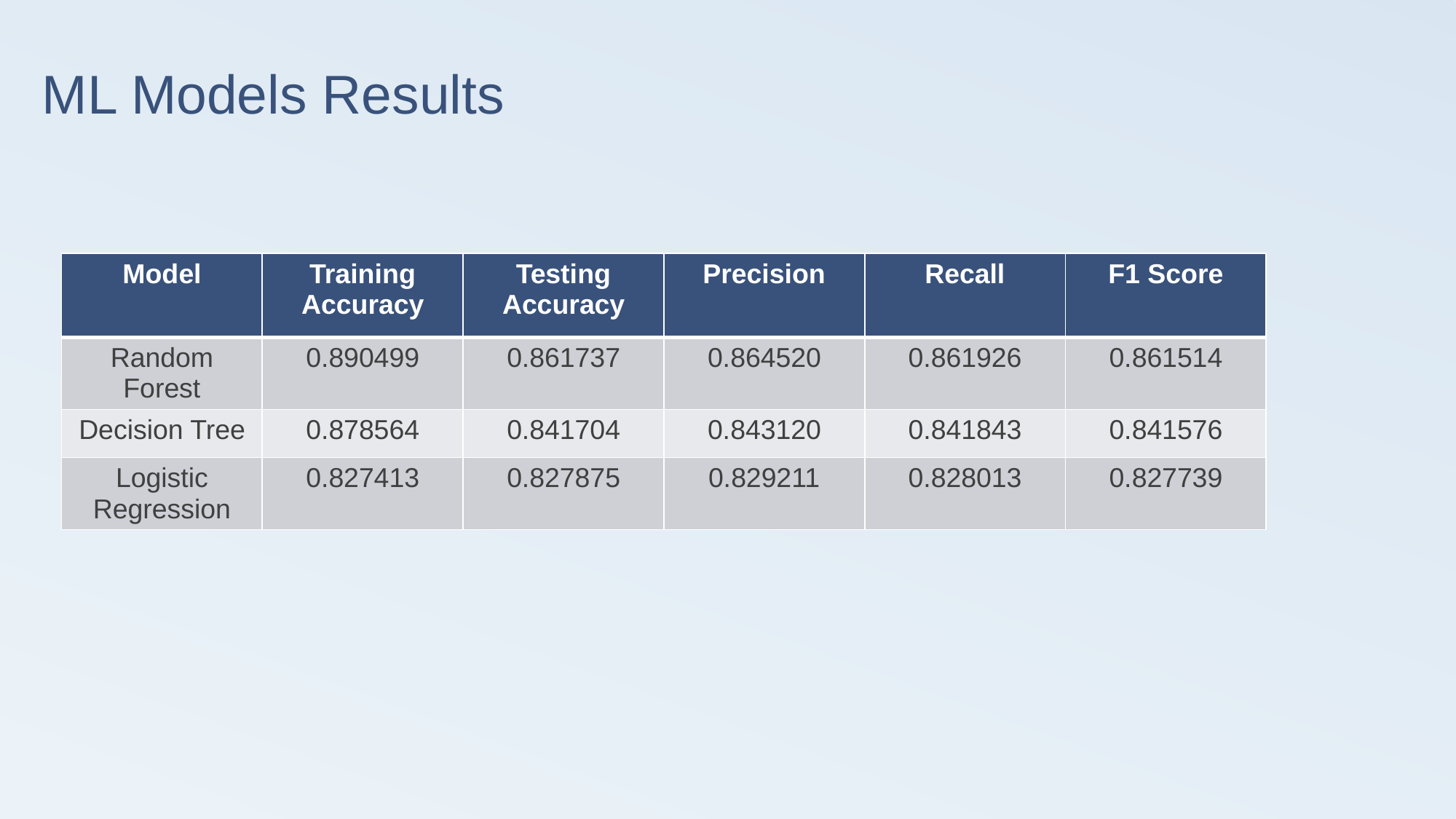

ML Models Results
| Model | Training Accuracy | Testing Accuracy | Precision | Recall | F1 Score |
| --- | --- | --- | --- | --- | --- |
| Random Forest | 0.890499 | 0.861737 | 0.864520 | 0.861926 | 0.861514 |
| Decision Tree | 0.878564 | 0.841704 | 0.843120 | 0.841843 | 0.841576 |
| Logistic Regression | 0.827413 | 0.827875 | 0.829211 | 0.828013 | 0.827739 |